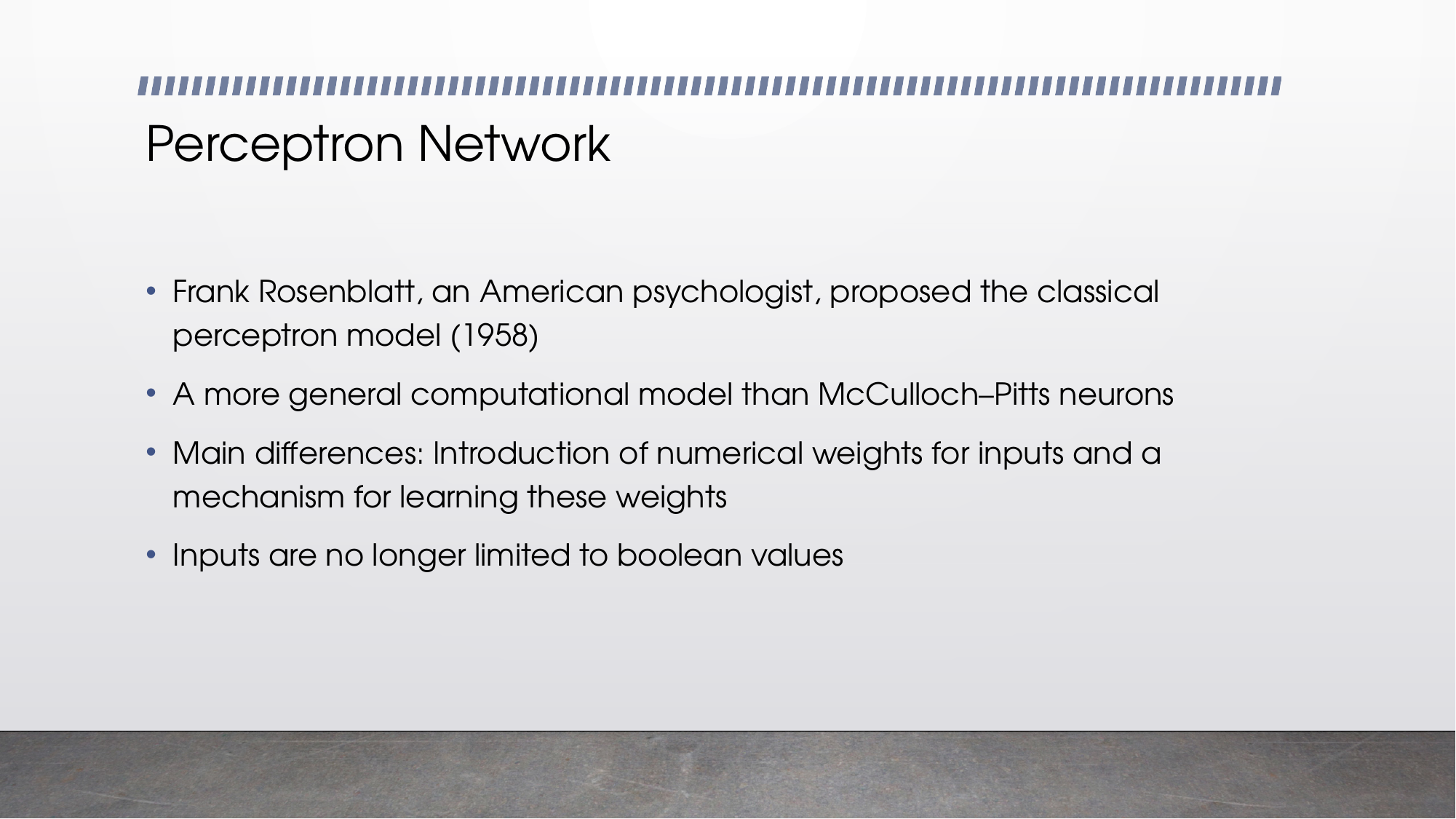

# Perceptron Network
Frank Rosenblatt, an American psychologist, proposed the classical perceptron model (1958)
A more general computational model than McCulloch–Pitts neurons
Main differences: Introduction of numerical weights for inputs and a mechanism for learning these weights
Inputs are no longer limited to boolean values